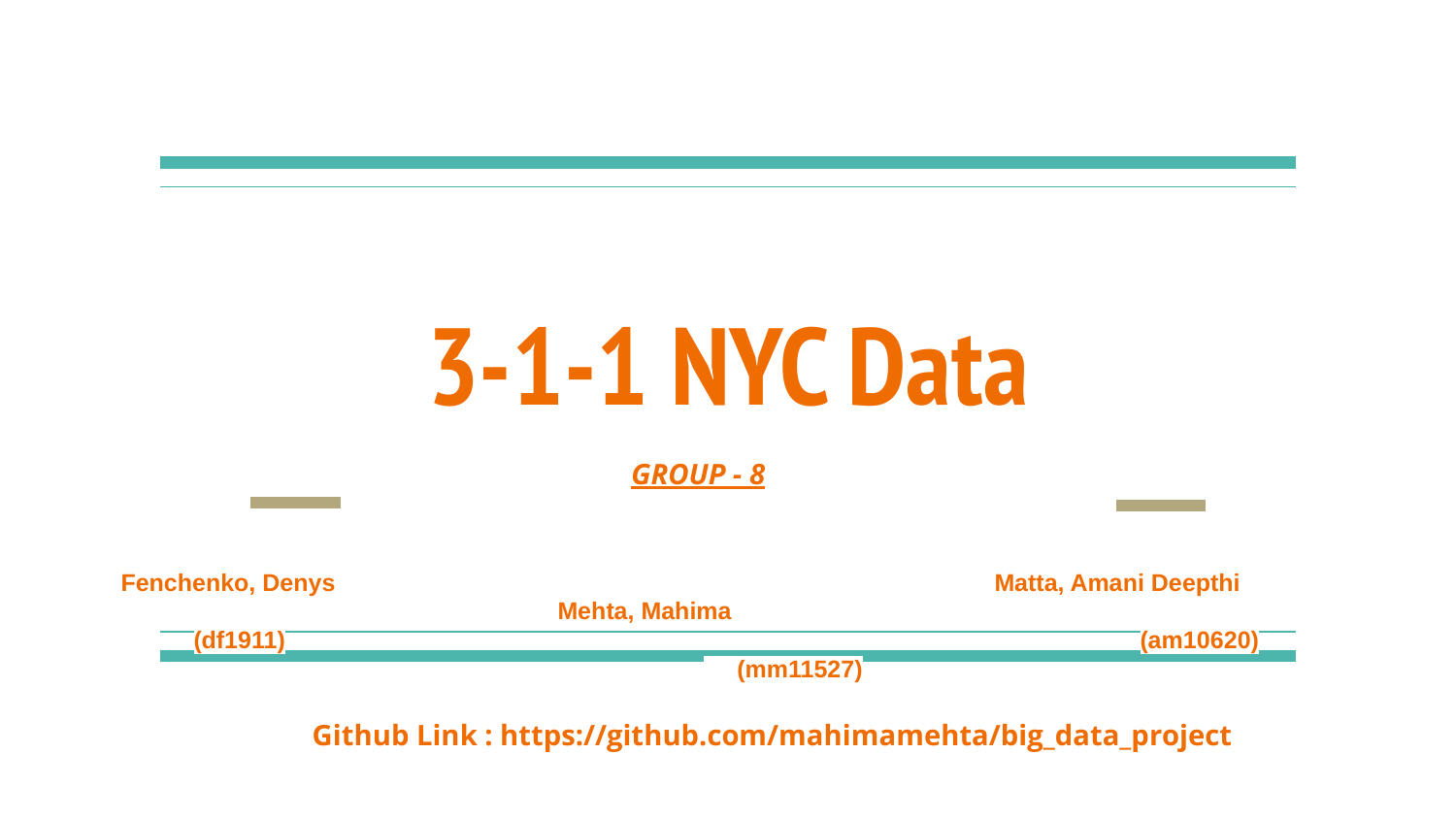

# 3-1-1 NYC Data
GROUP - 8
Fenchenko, Denys					Matta, Amani Deepthi				Mehta, Mahima
(df1911)						(am10620)					     (mm11527)
Github Link : https://github.com/mahimamehta/big_data_project